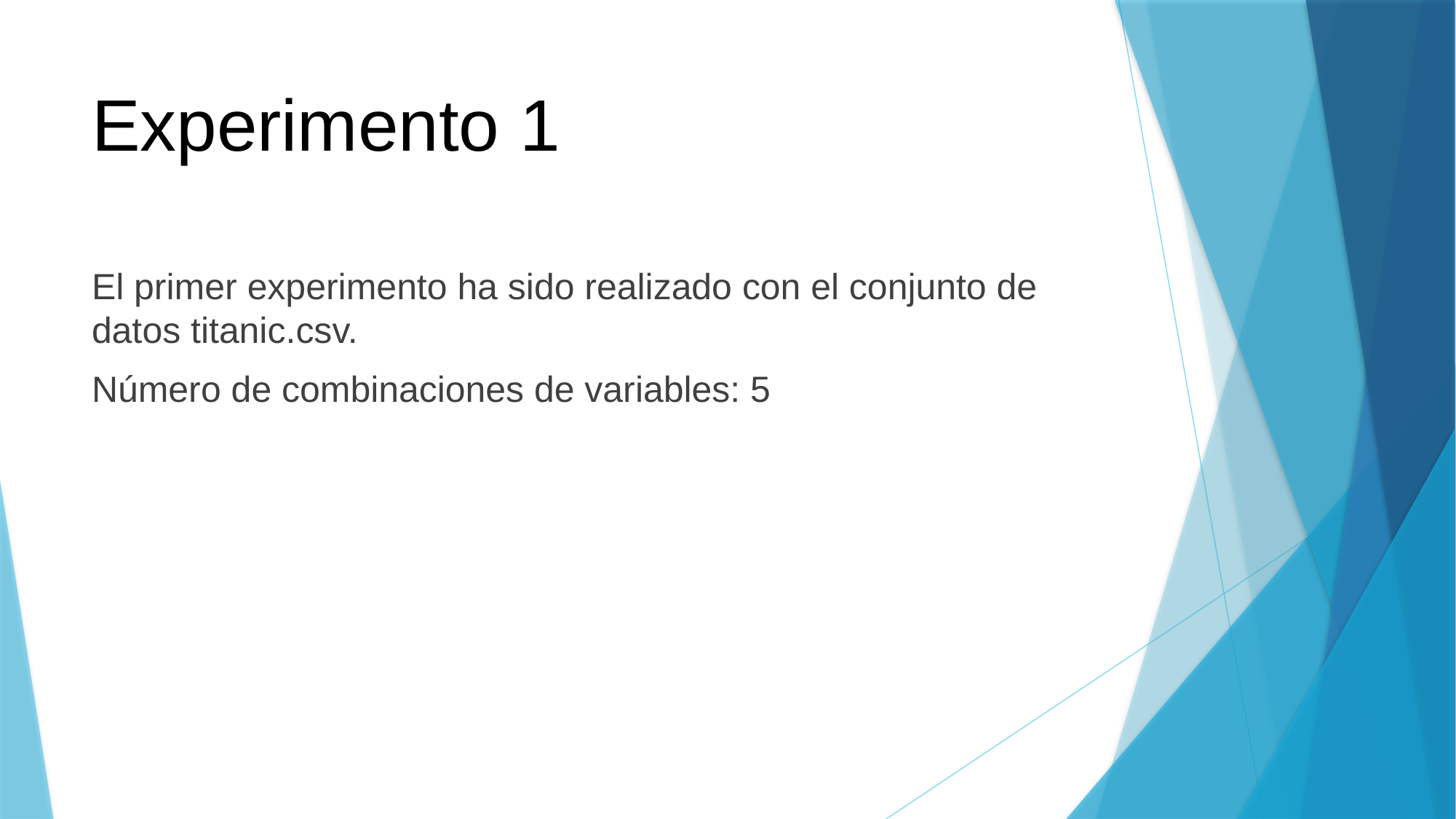

# Experimento 1
El primer experimento ha sido realizado con el conjunto de datos titanic.csv.
Número de combinaciones de variables: 5